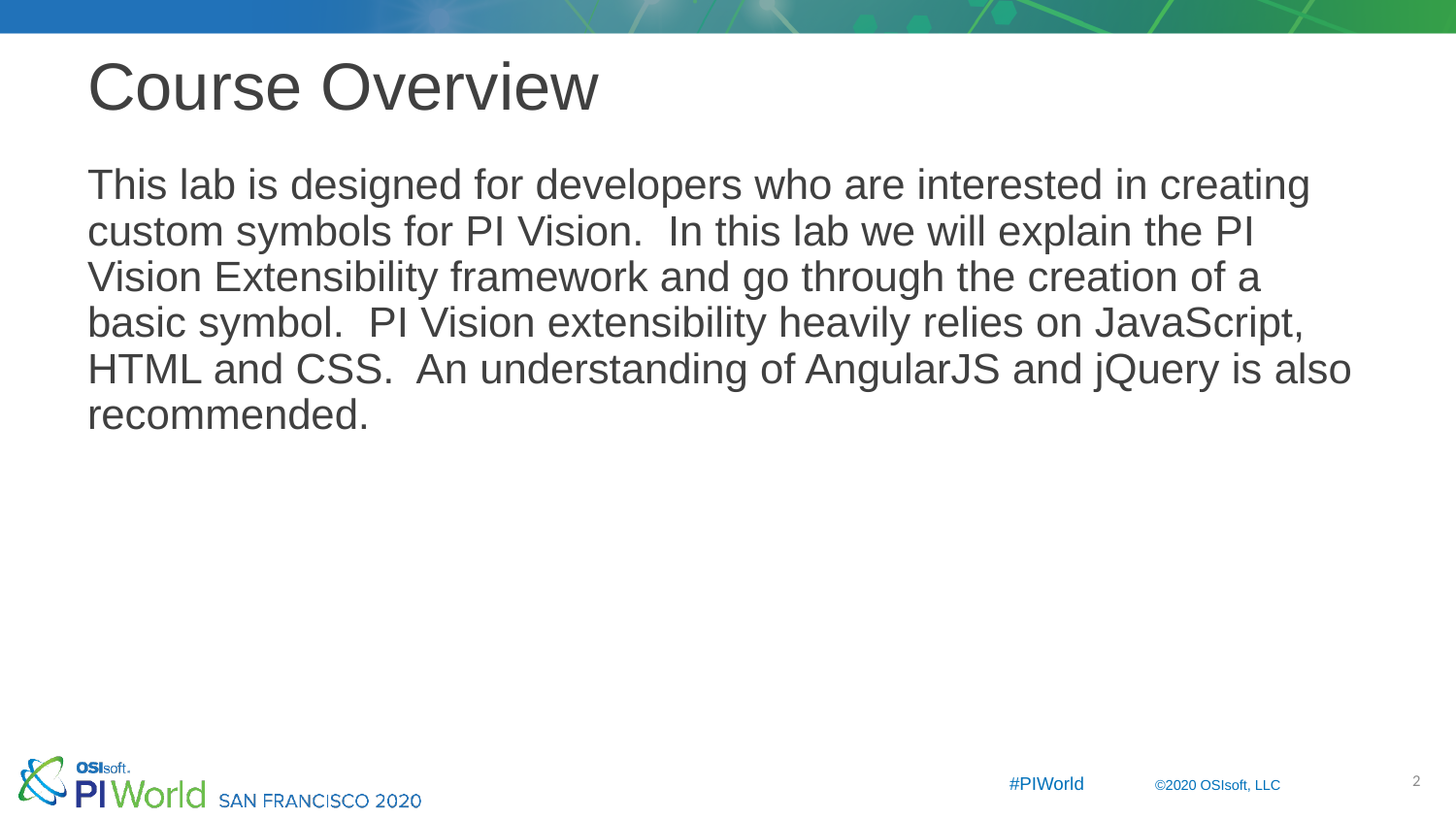

# Course Overview
This lab is designed for developers who are interested in creating custom symbols for PI Vision.  In this lab we will explain the PI Vision Extensibility framework and go through the creation of a basic symbol.  PI Vision extensibility heavily relies on JavaScript, HTML and CSS.  An understanding of AngularJS and jQuery is also recommended.

2